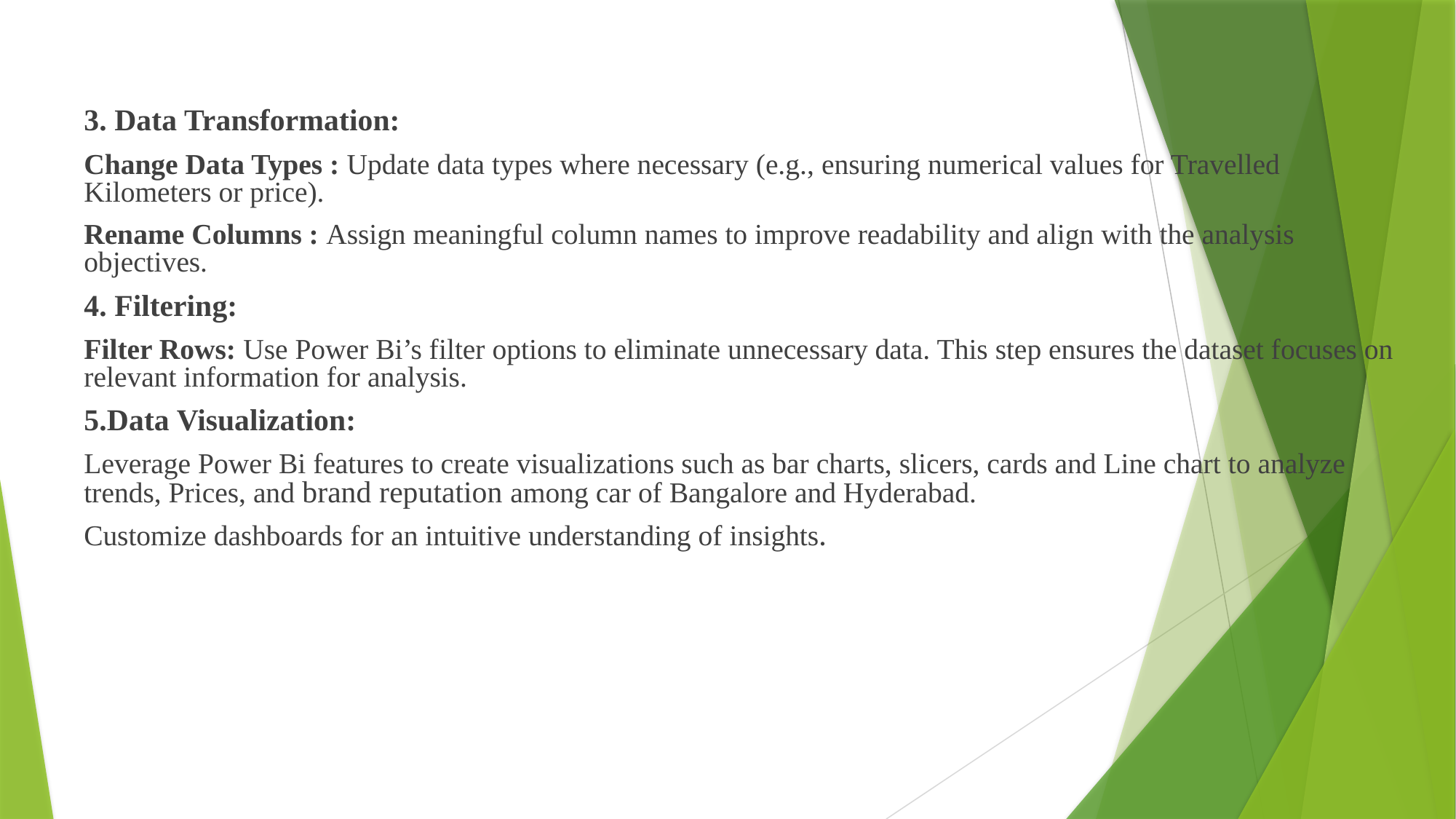

# .
3. Data Transformation:
Change Data Types : Update data types where necessary (e.g., ensuring numerical values for Travelled Kilometers or price).
Rename Columns : Assign meaningful column names to improve readability and align with the analysis objectives.
4. Filtering:
Filter Rows: Use Power Bi’s filter options to eliminate unnecessary data. This step ensures the dataset focuses on relevant information for analysis.
5.Data Visualization:
Leverage Power Bi features to create visualizations such as bar charts, slicers, cards and Line chart to analyze trends, Prices, and brand reputation among car of Bangalore and Hyderabad.
Customize dashboards for an intuitive understanding of insights.